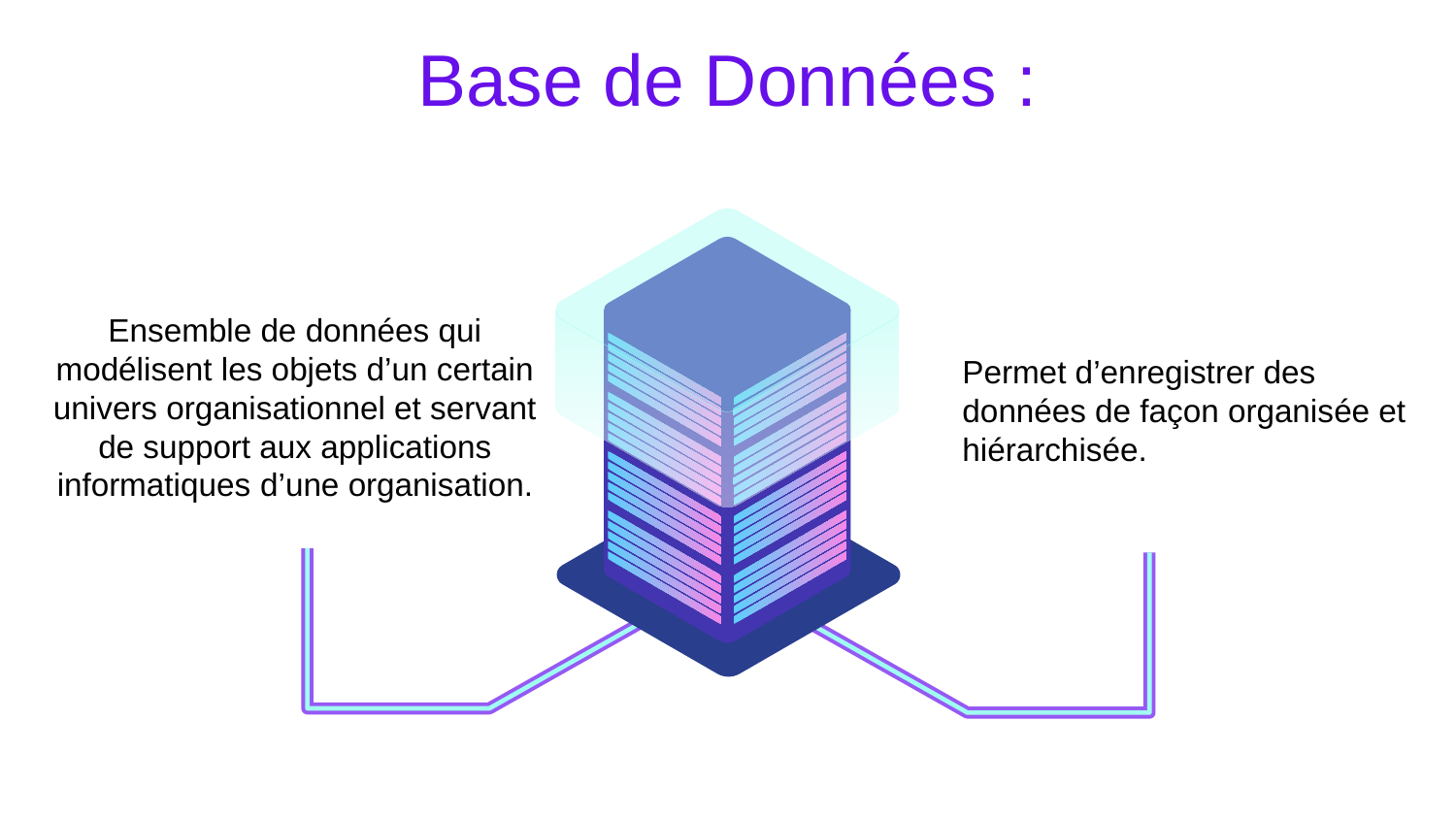

Base de Données :

Ensemble de données qui modélisent les objets d’un certain univers organisationnel et servant de support aux applications informatiques d’une organisation.
Permet d’enregistrer des données de façon organisée et hiérarchisée.